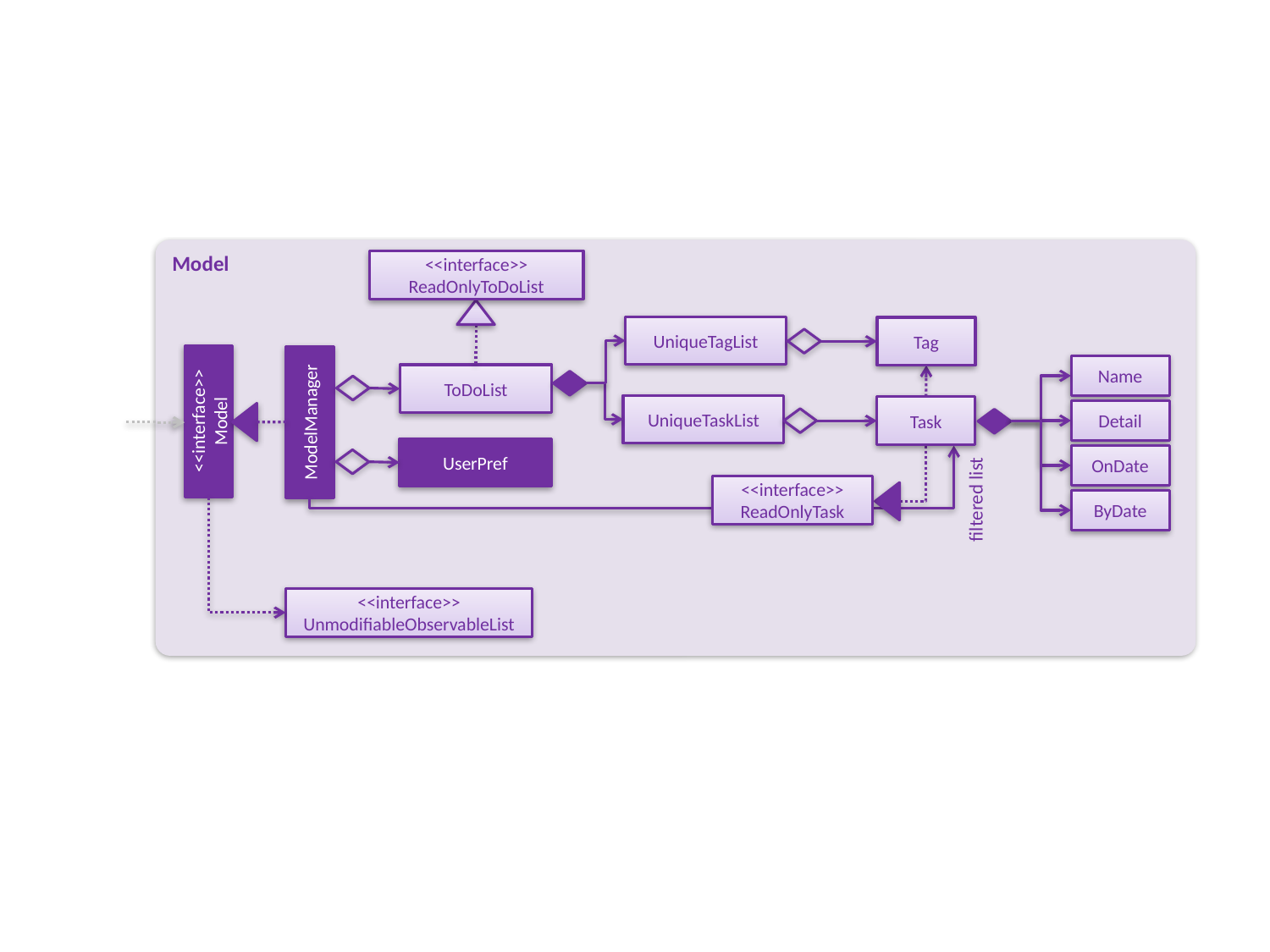

Model
<<interface>>
ReadOnlyToDoList

UniqueTagList
Tag

Name
ToDoList

UniqueTaskList
Task
<<interface>>
Model
ModelManager
Detail

UserPref
OnDate

<<interface>>
ReadOnlyTask
filtered list

ByDate
<<interface>>
UnmodifiableObservableList